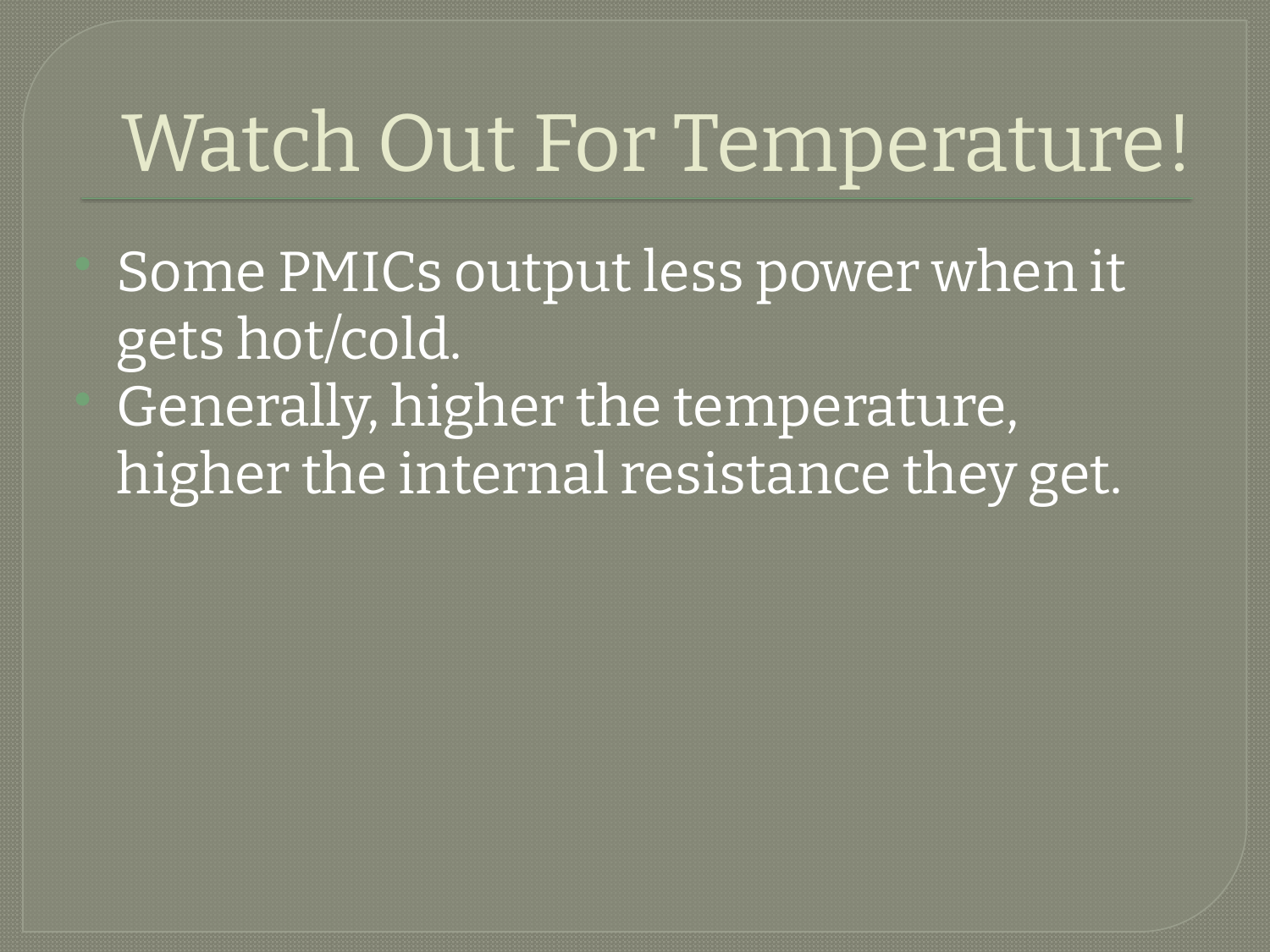

# Watch Out For Temperature!
Some PMICs output less power when it gets hot/cold.
Generally, higher the temperature, higher the internal resistance they get.